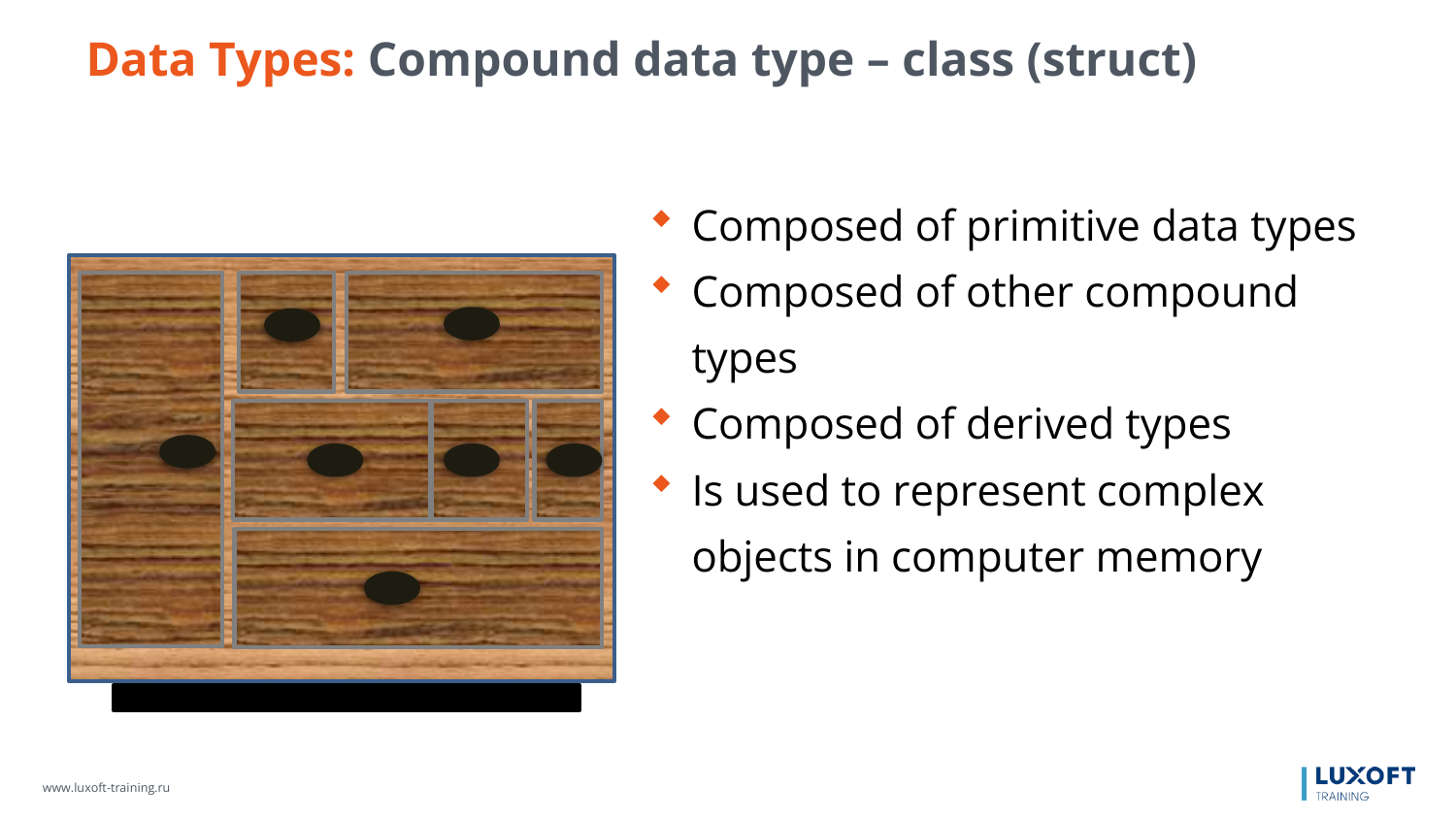

Data Types: Compound data type – class (struct)
Composed of primitive data types
Composed of other compound types
Composed of derived types
Is used to represent complex objects in computer memory